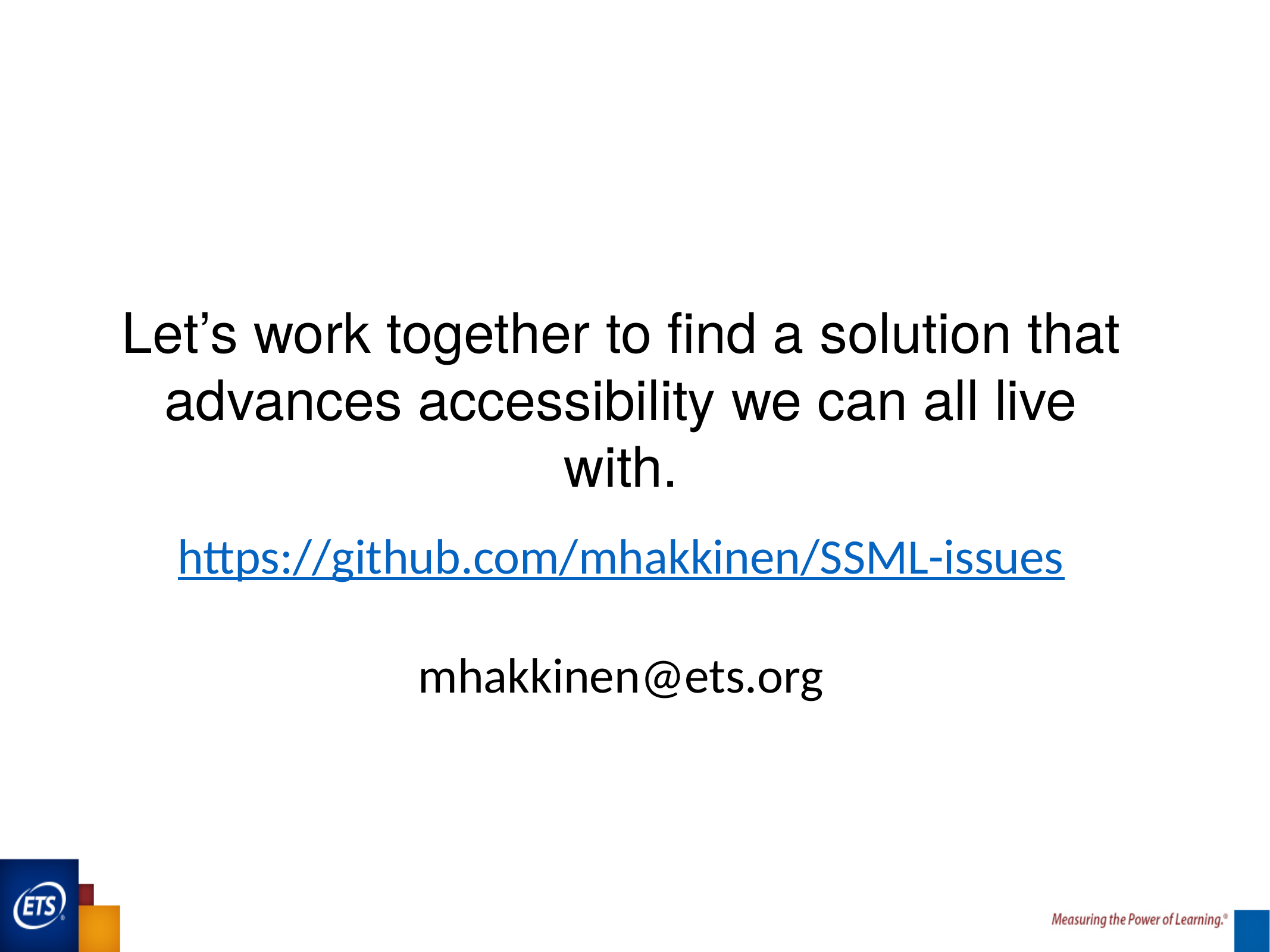

Let’s work together to find a solution that advances accessibility we can all live with.
https://github.com/mhakkinen/SSML-issues

mhakkinen@ets.org